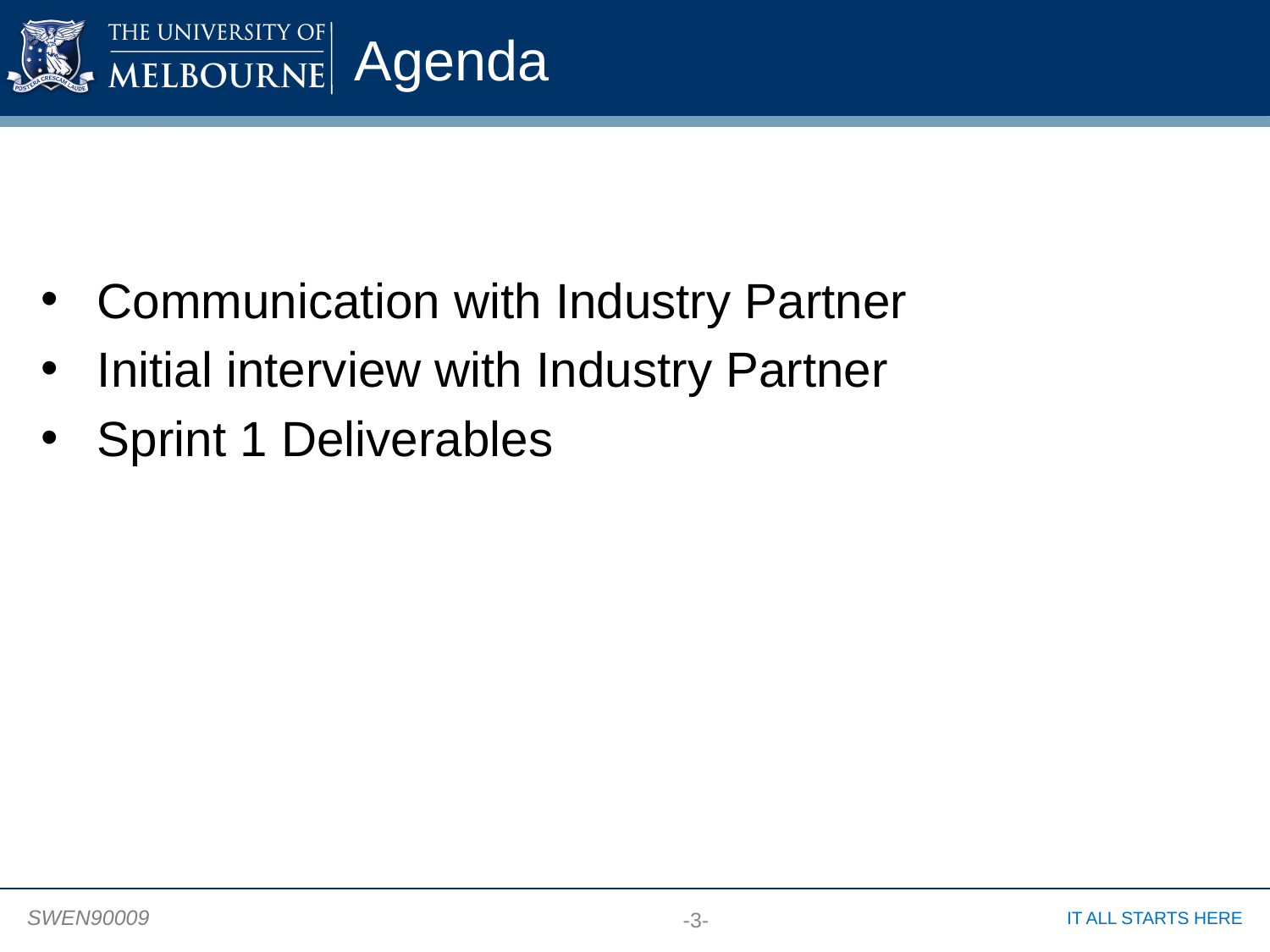

# Agenda
Communication with Industry Partner
Initial interview with Industry Partner
Sprint 1 Deliverables

-3-